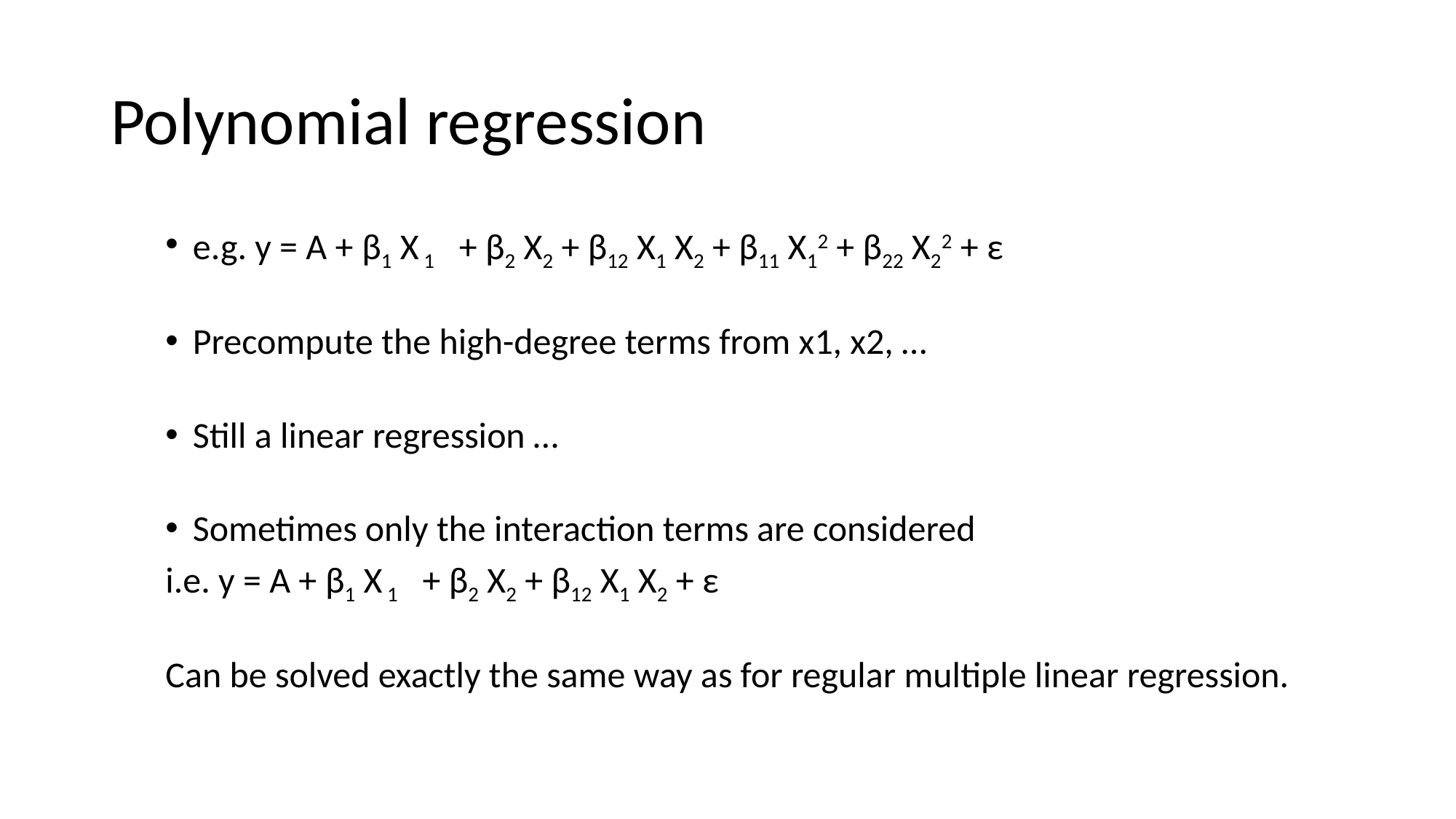

# Polynomial regression
e.g. y = A + β1 X 1   + β2 X2 + β12 X1 X2 + β11 X12 + β22 X22 + ε

Precompute the high-degree terms from x1, x2, …

Still a linear regression …

Sometimes only the interaction terms are considered
i.e. y = A + β1 X 1   + β2 X2 + β12 X1 X2 + ε

Can be solved exactly the same way as for regular multiple linear regression.